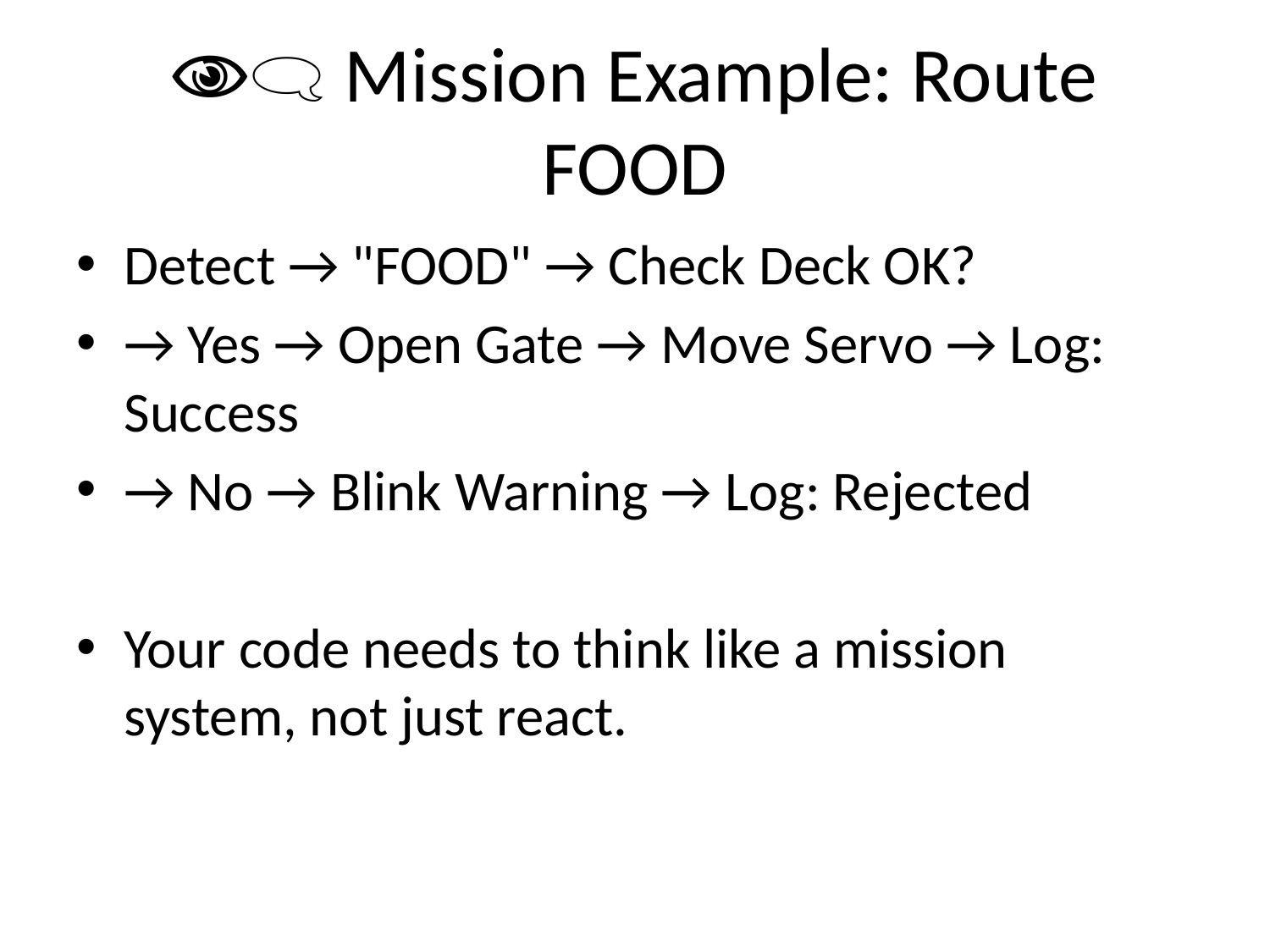

# 👁️‍🗨️ Mission Example: Route FOOD
Detect → "FOOD" → Check Deck OK?
→ Yes → Open Gate → Move Servo → Log: Success
→ No → Blink Warning → Log: Rejected

Your code needs to think like a mission system, not just react.